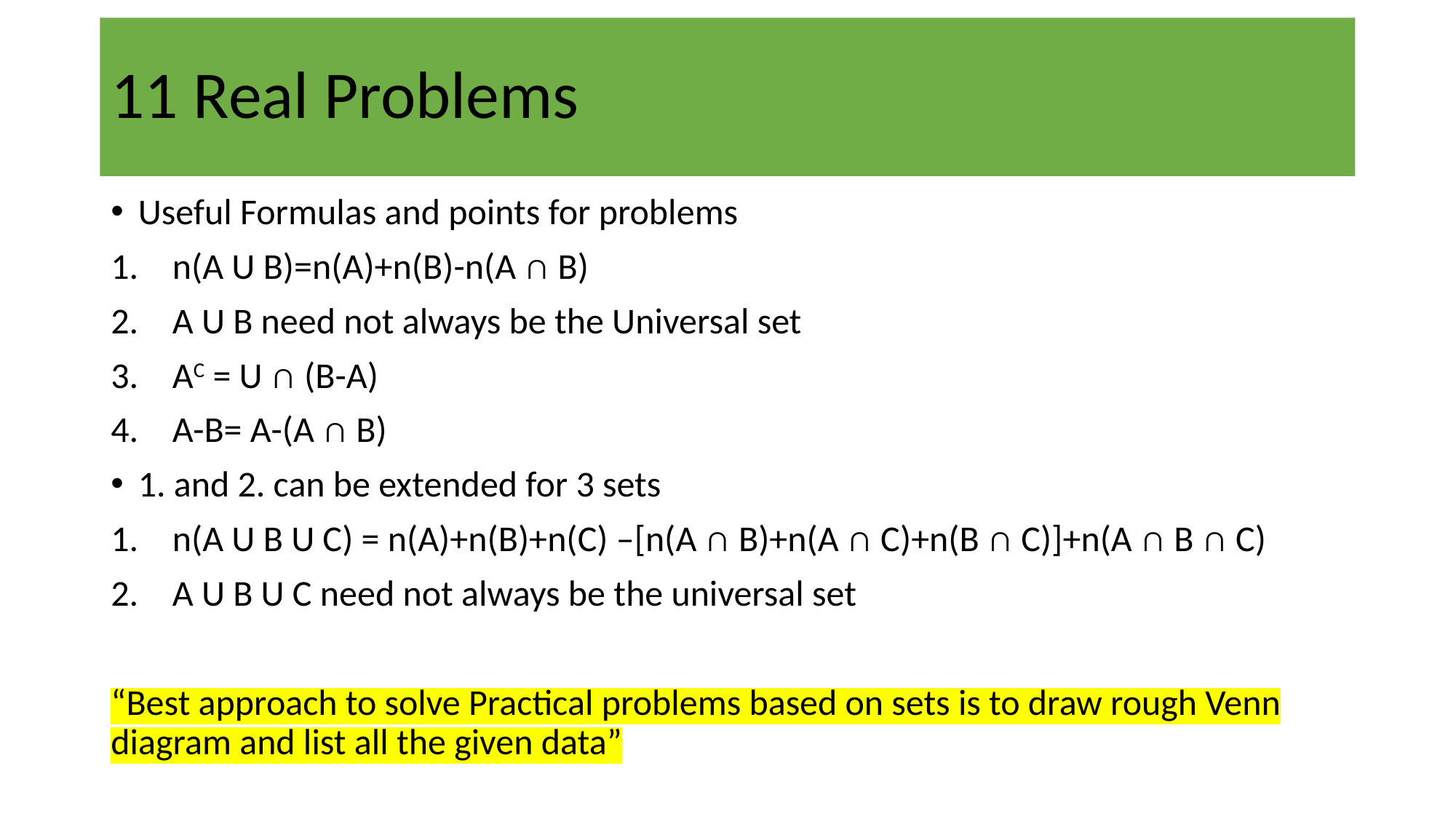

# 11 Real Problems
Useful Formulas and points for problems
n(A U B)=n(A)+n(B)-n(A ∩ B)
A U B need not always be the Universal set
AC = U ∩ (B-A)
A-B= A-(A ∩ B)
1. and 2. can be extended for 3 sets
n(A U B U C) = n(A)+n(B)+n(C) –[n(A ∩ B)+n(A ∩ C)+n(B ∩ C)]+n(A ∩ B ∩ C)
A U B U C need not always be the universal set

“Best approach to solve Practical problems based on sets is to draw rough Venn diagram and list all the given data”